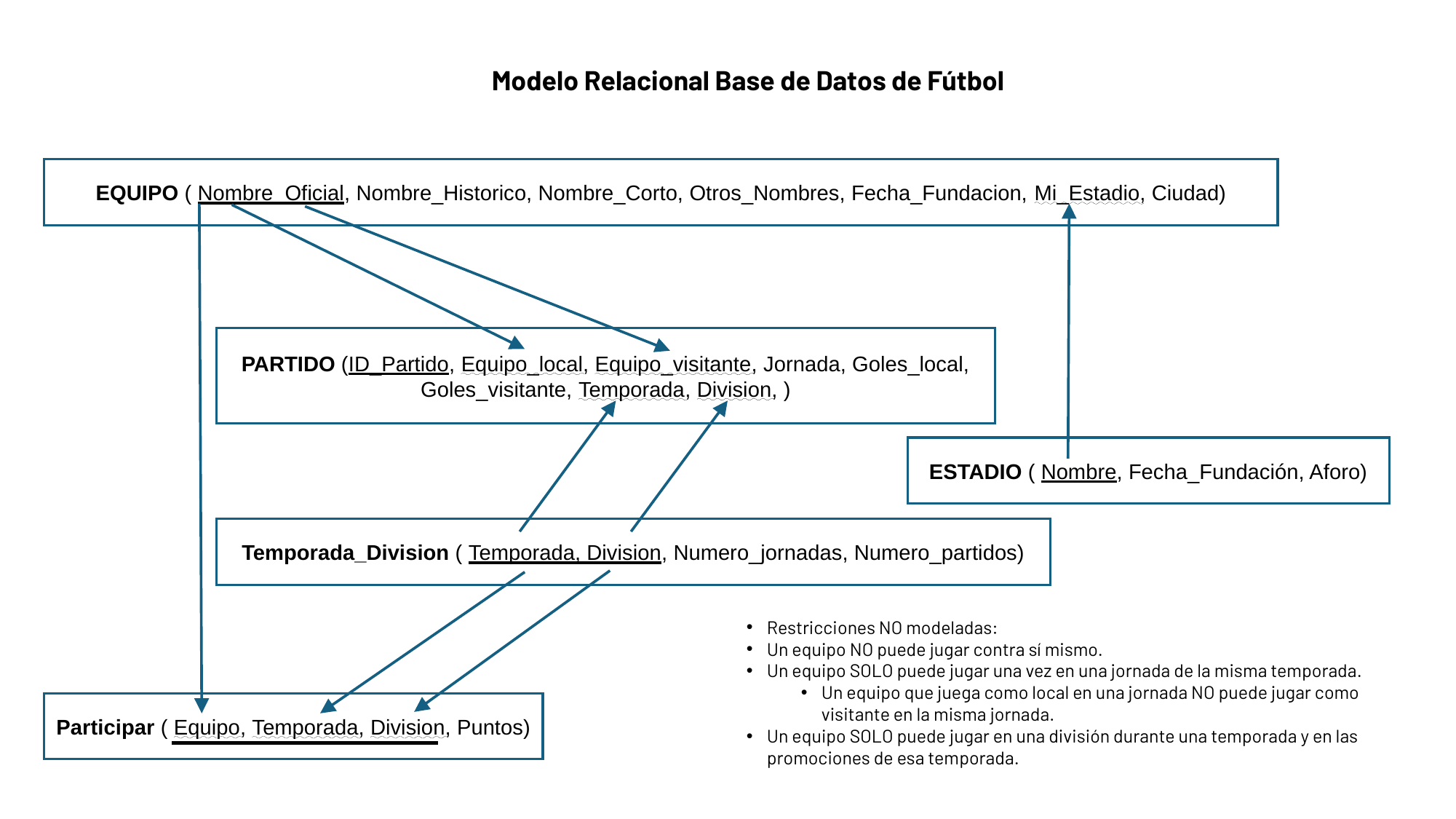

Modelo Relacional Base de Datos de Fútbol
EQUIPO ( Nombre_Oficial, Nombre_Historico, Nombre_Corto, Otros_Nombres, Fecha_Fundacion, Mi_Estadio, Ciudad)
PARTIDO (ID_Partido, Equipo_local, Equipo_visitante, Jornada, Goles_local, Goles_visitante, Temporada, Division, )
ESTADIO ( Nombre, Fecha_Fundación, Aforo)
Temporada_Division ( Temporada, Division, Numero_jornadas, Numero_partidos)
Restricciones NO modeladas:
Un equipo NO puede jugar contra sí mismo.
Un equipo SOLO puede jugar una vez en una jornada de la misma temporada.
Un equipo que juega como local en una jornada NO puede jugar como visitante en la misma jornada.
Un equipo SOLO puede jugar en una división durante una temporada y en las promociones de esa temporada.
Participar ( Equipo, Temporada, Division, Puntos)